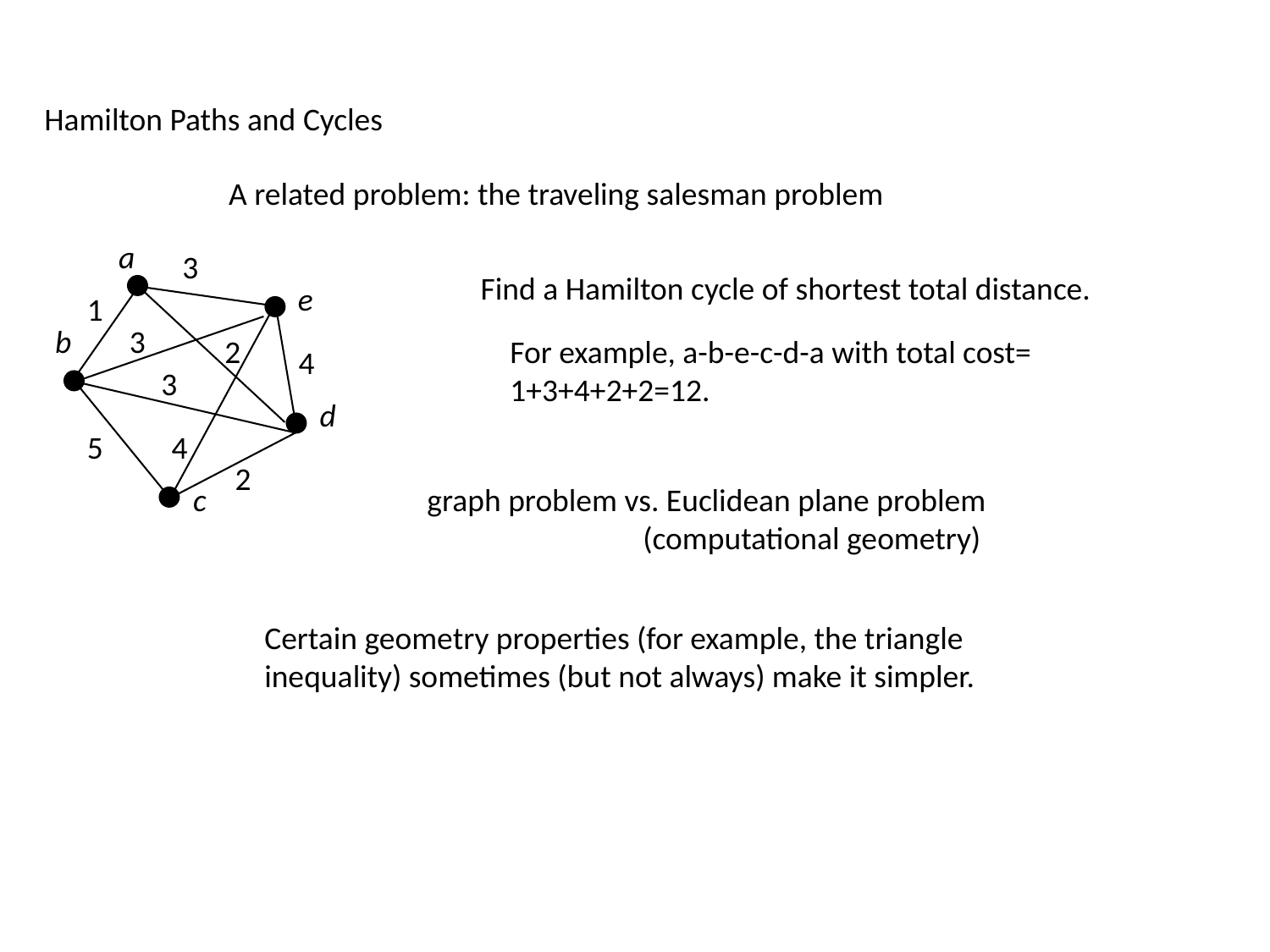

Hamilton Paths and Cycles
A related problem: the traveling salesman problem
a
3
Find a Hamilton cycle of shortest total distance.
e

1

b
3

2
For example, a-b-e-c-d-a with total cost=
1+3+4+2+2=12.
4
3

d

5
4

2
c
graph problem vs. Euclidean plane problem
                              (computational geometry)

Certain geometry properties (for example, the triangle
inequality) sometimes (but not always) make it simpler.